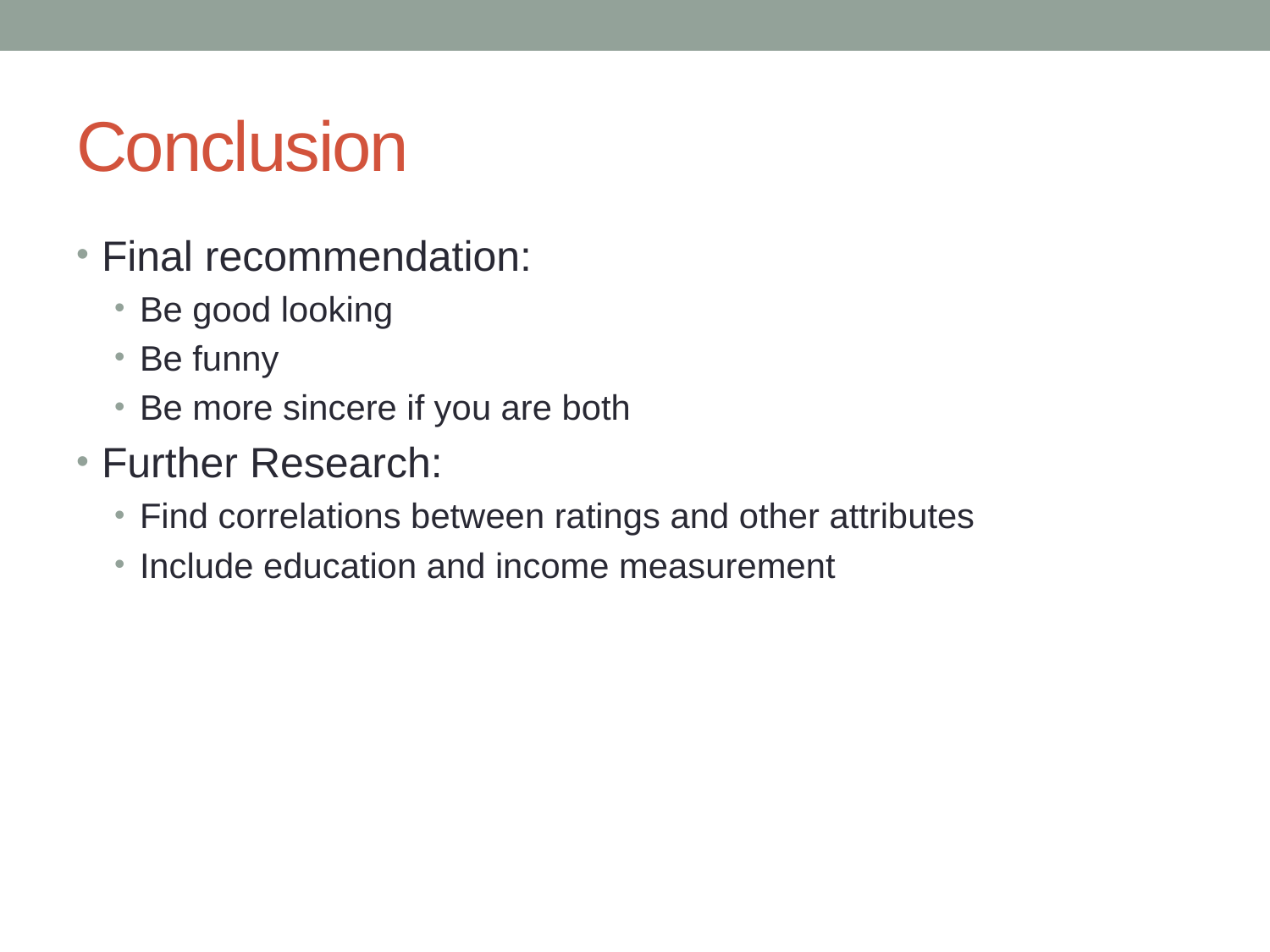

# Conclusion
Final recommendation:
Be good looking
Be funny
Be more sincere if you are both
Further Research:
Find correlations between ratings and other attributes
Include education and income measurement